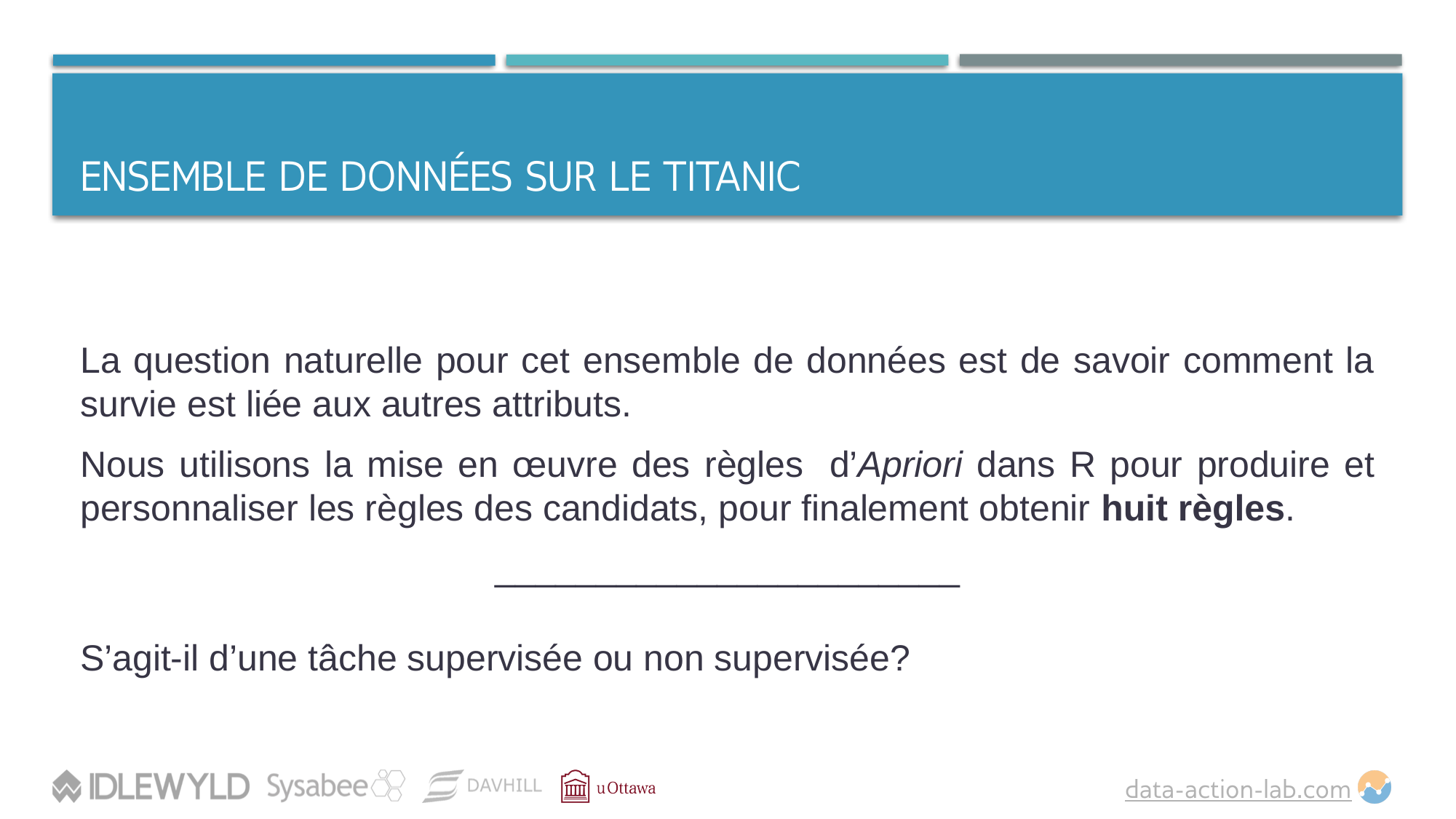

# Ensemble de données sur le Titanic
La question naturelle pour cet ensemble de données est de savoir comment la survie est liée aux autres attributs.
Nous utilisons la mise en œuvre des règles d’Apriori dans R pour produire et personnaliser les règles des candidats, pour finalement obtenir huit règles.
_______________________

S’agit-il d’une tâche supervisée ou non supervisée?